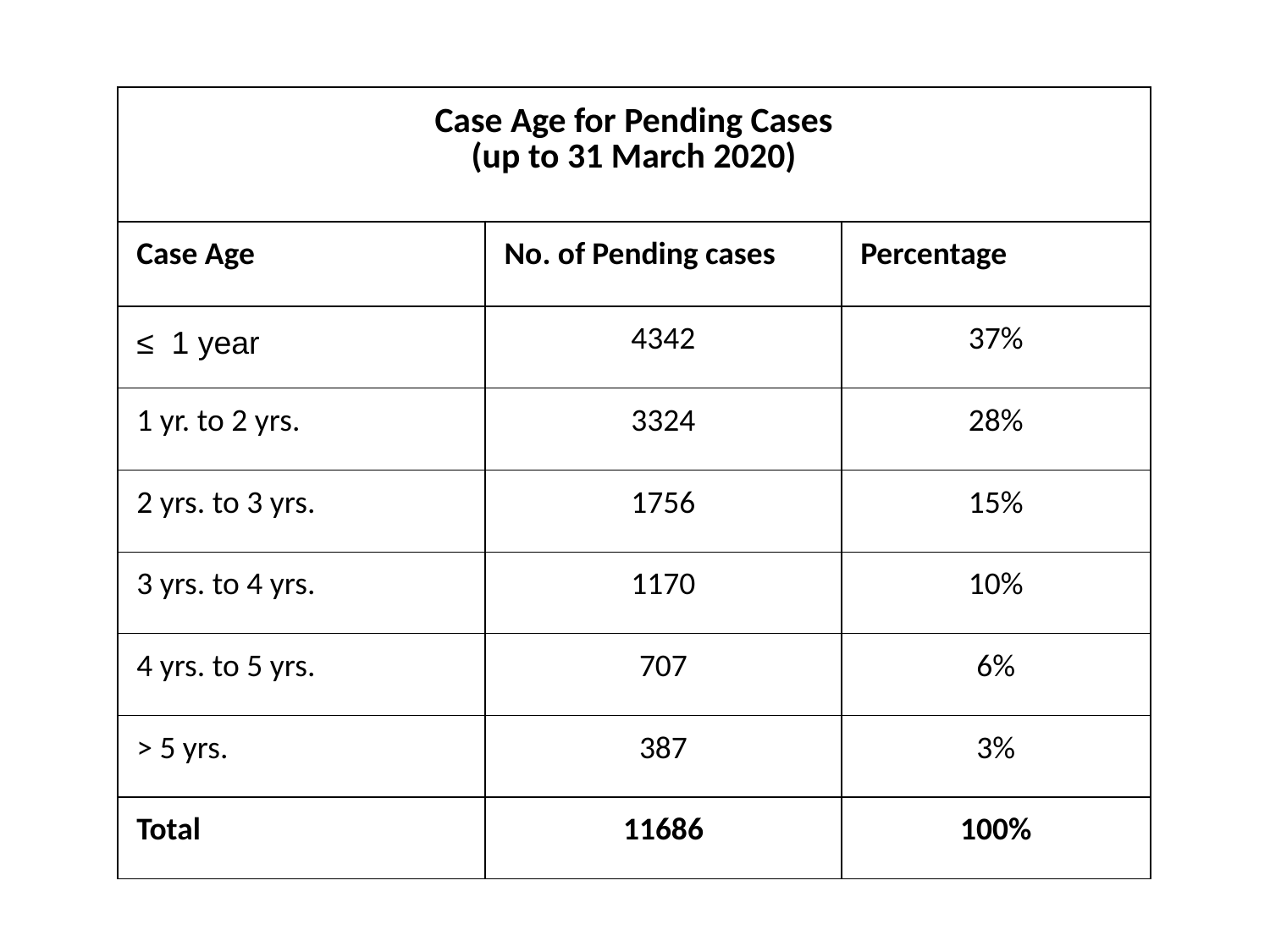

| Case Age for Pending Cases (up to 31 March 2020) |  |  |
| --- | --- | --- |
| Case Age | No. of Pending cases | Percentage |
| ≤ 1 year | 4342 | 37% |
| 1 yr. to 2 yrs. | 3324 | 28% |
| 2 yrs. to 3 yrs. | 1756 | 15% |
| 3 yrs. to 4 yrs. | 1170 | 10% |
| 4 yrs. to 5 yrs. | 707 | 6% |
| > 5 yrs. | 387 | 3% |
| Total | 11686 | 100% |